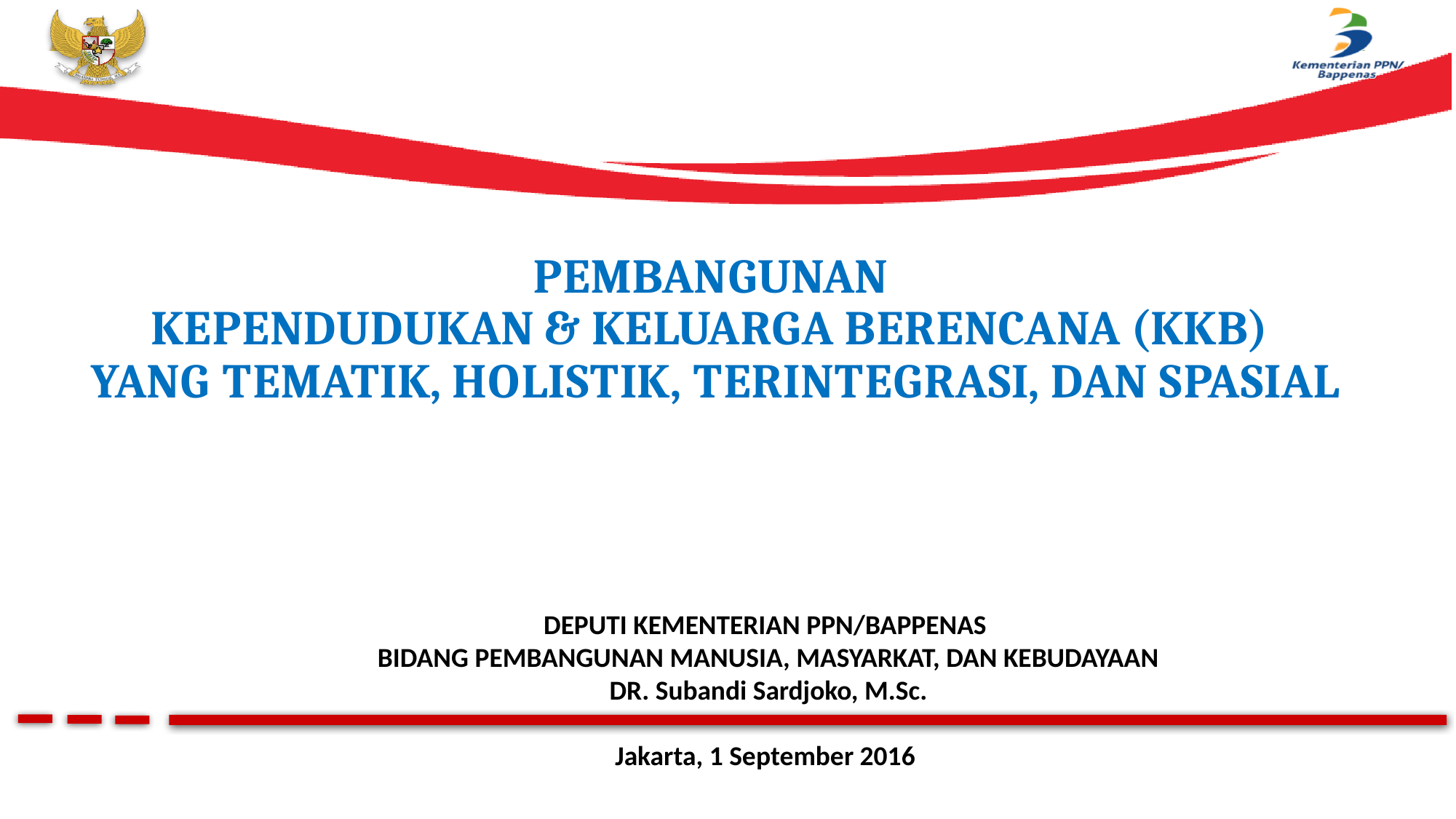

# PEMBANGUNAN KEPENDUDUKAN & KELUARGA BERENCANA (KKB) YANG TEMATIK, HOLISTIK, TERINTEGRASI, DAN SPASIAL
DEPUTI KEMENTERIAN PPN/BAPPENAS
BIDANG PEMBANGUNAN MANUSIA, MASYARKAT, DAN KEBUDAYAAN
DR. Subandi Sardjoko, M.Sc.

Jakarta, 1 September 2016